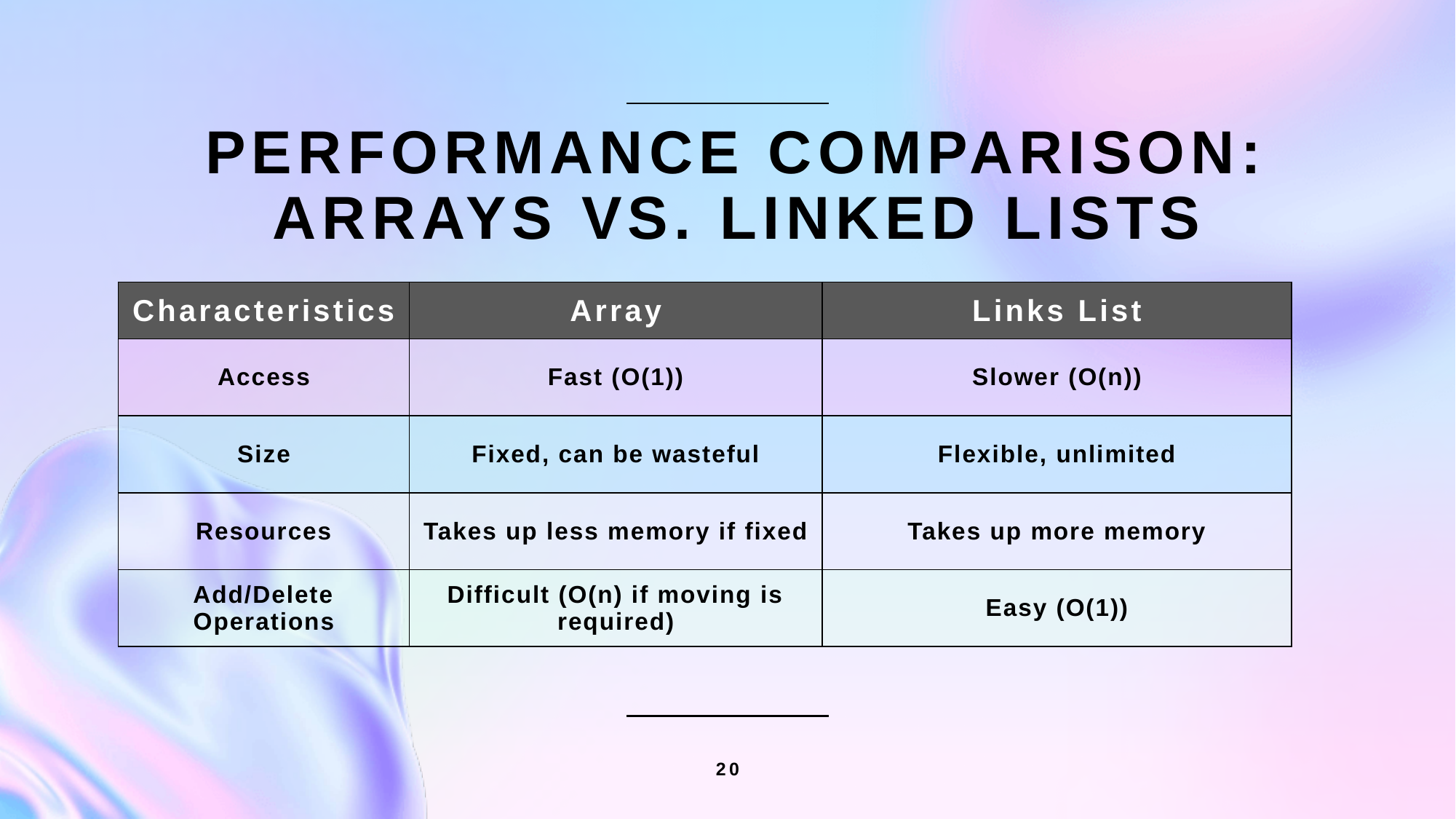

# Performance Comparison: Arrays vs. Linked Lists
| Characteristics | Array | Links List |
| --- | --- | --- |
| Access | Fast (O(1)) | Slower (O(n)) |
| Size | Fixed, can be wasteful | Flexible, unlimited |
| Resources | Takes up less memory if fixed | Takes up more memory |
| Add/Delete Operations | Difficult (O(n) if moving is required) | Easy (O(1)) |
20